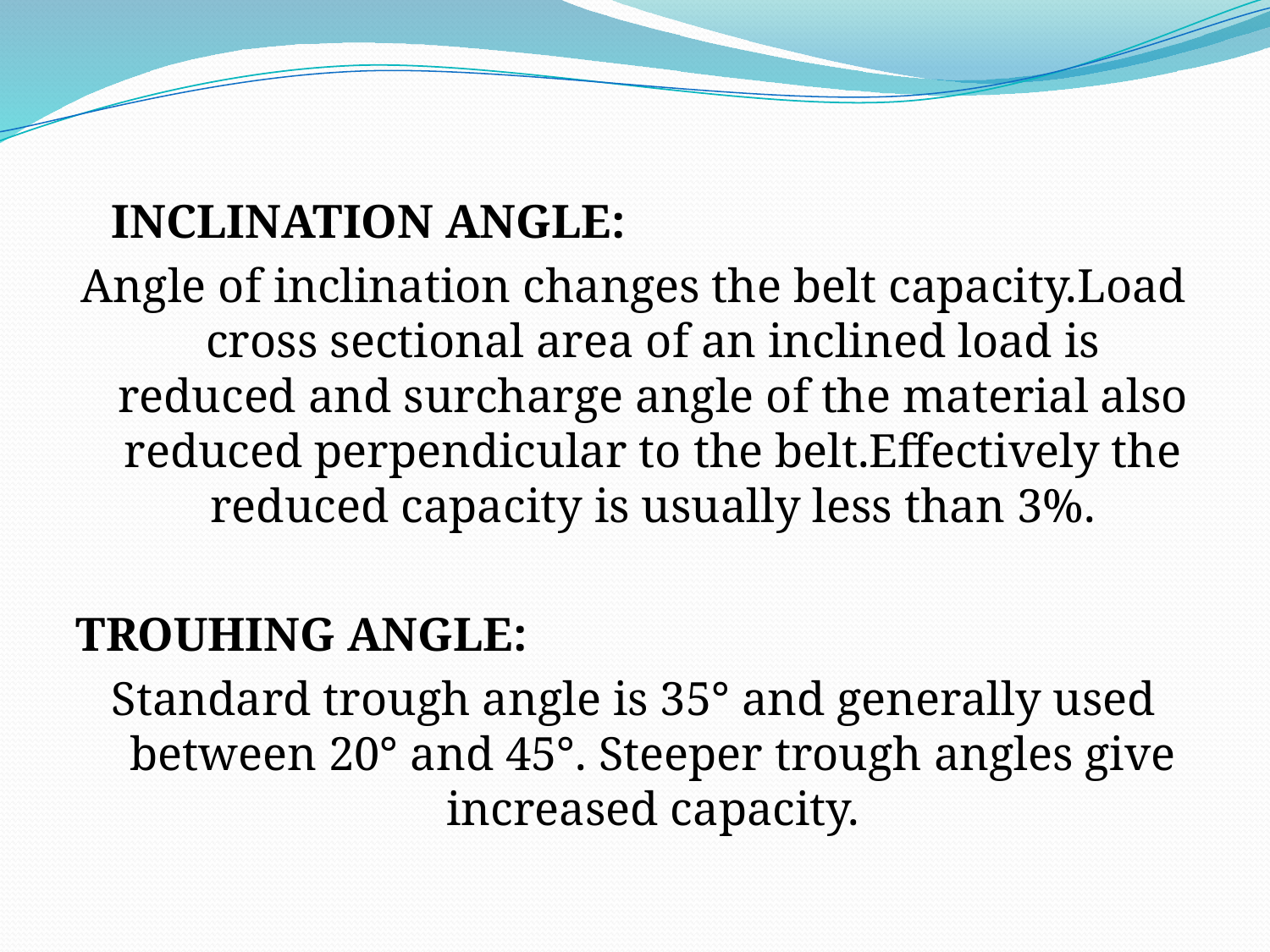

INCLINATION ANGLE:
Angle of inclination changes the belt capacity.Load cross sectional area of an inclined load is reduced and surcharge angle of the material also reduced perpendicular to the belt.Effectively the reduced capacity is usually less than 3%.

TROUHING ANGLE:
Standard trough angle is 35° and generally used between 20° and 45°. Steeper trough angles give increased capacity.